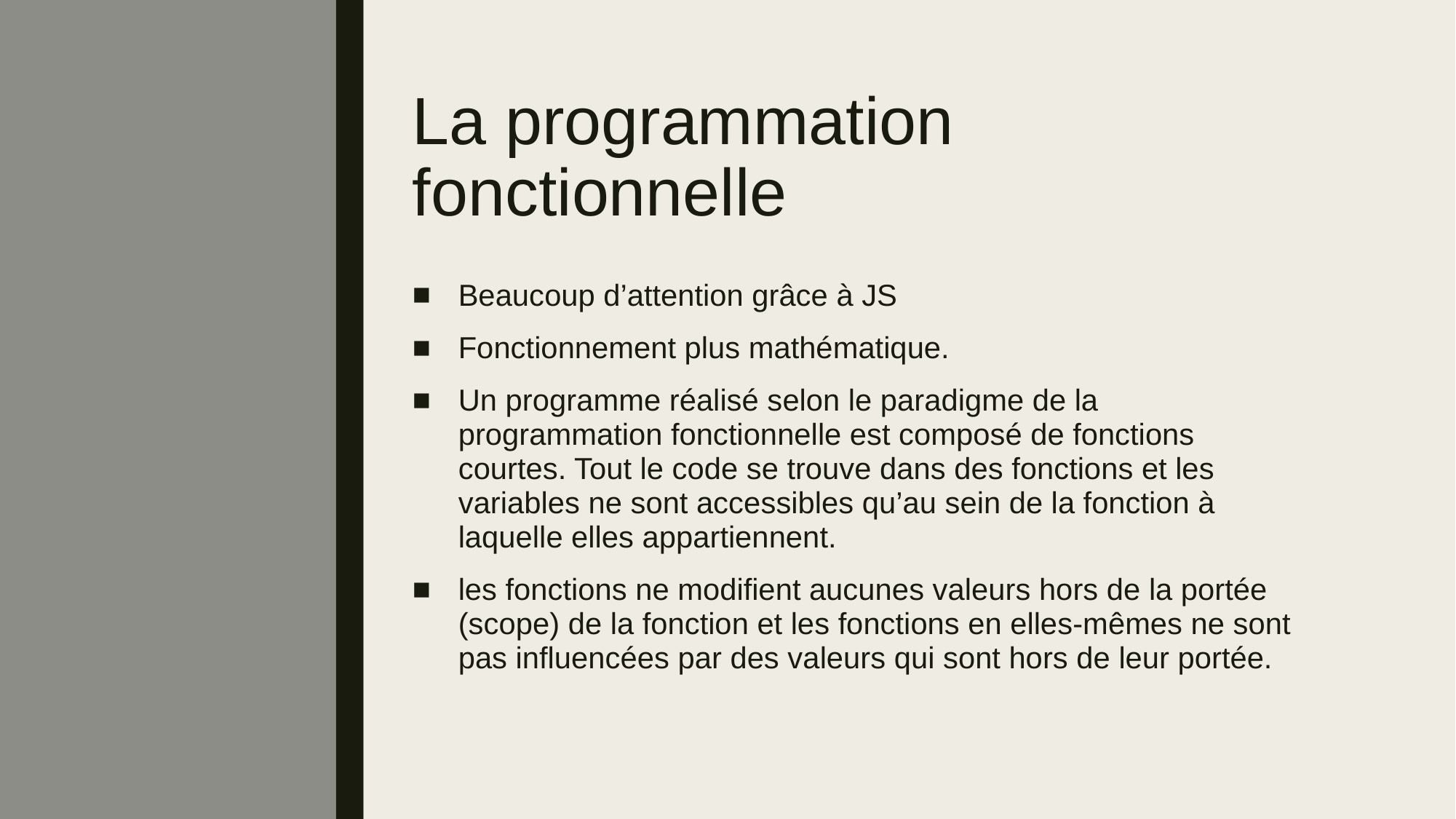

# La programmation fonctionnelle
Beaucoup d’attention grâce à JS
Fonctionnement plus mathématique.
Un programme réalisé selon le paradigme de la programmation fonctionnelle est composé de fonctions courtes. Tout le code se trouve dans des fonctions et les variables ne sont accessibles qu’au sein de la fonction à laquelle elles appartiennent.
les fonctions ne modifient aucunes valeurs hors de la portée (scope) de la fonction et les fonctions en elles-mêmes ne sont pas influencées par des valeurs qui sont hors de leur portée.